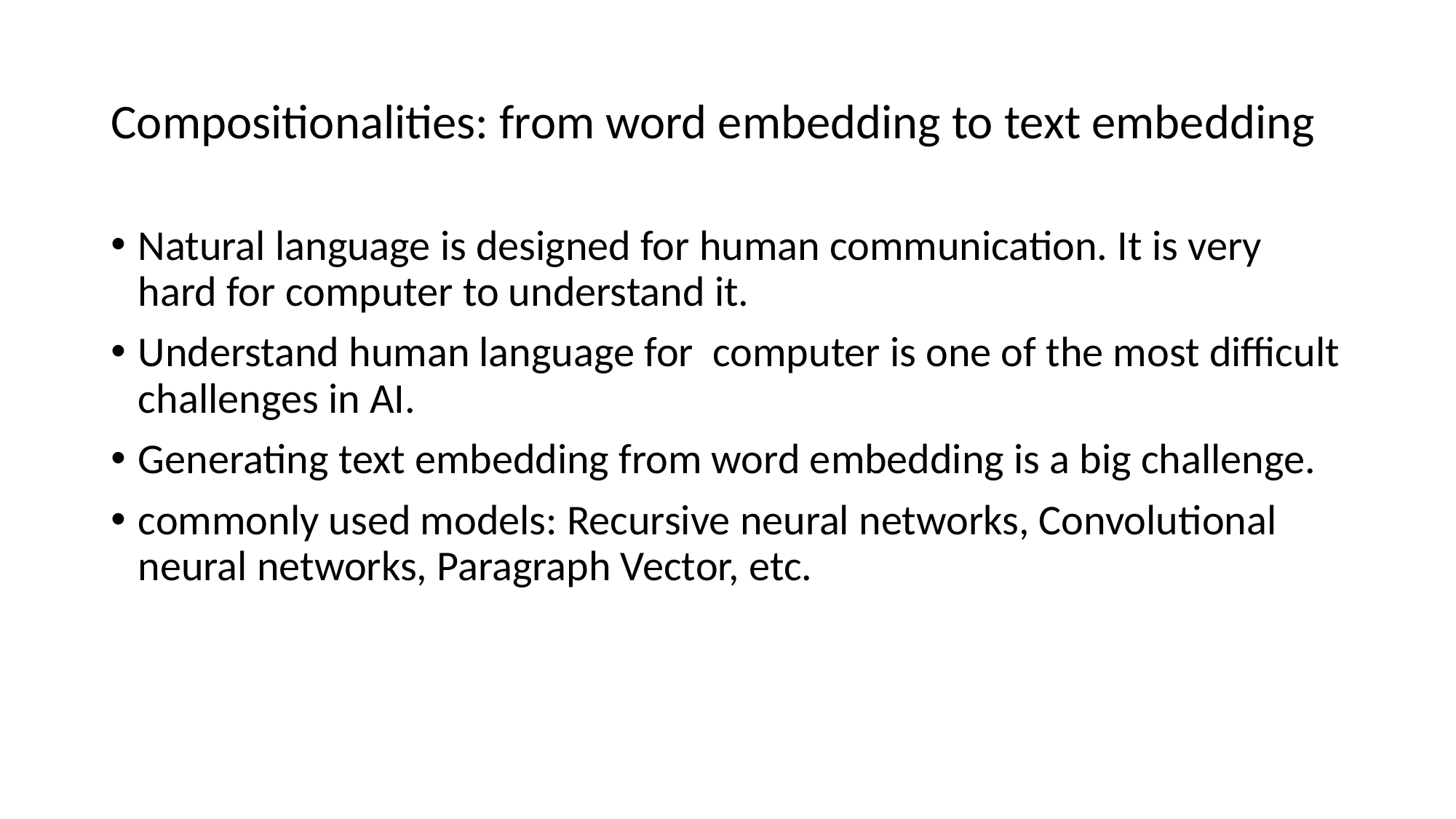

# Compositionalities: from word embedding to text embedding
Natural language is designed for human communication. It is very hard for computer to understand it.
Understand human language for  computer is one of the most difficult challenges in AI.
Generating text embedding from word embedding is a big challenge.
commonly used models: Recursive neural networks, Convolutional neural networks, Paragraph Vector, etc.